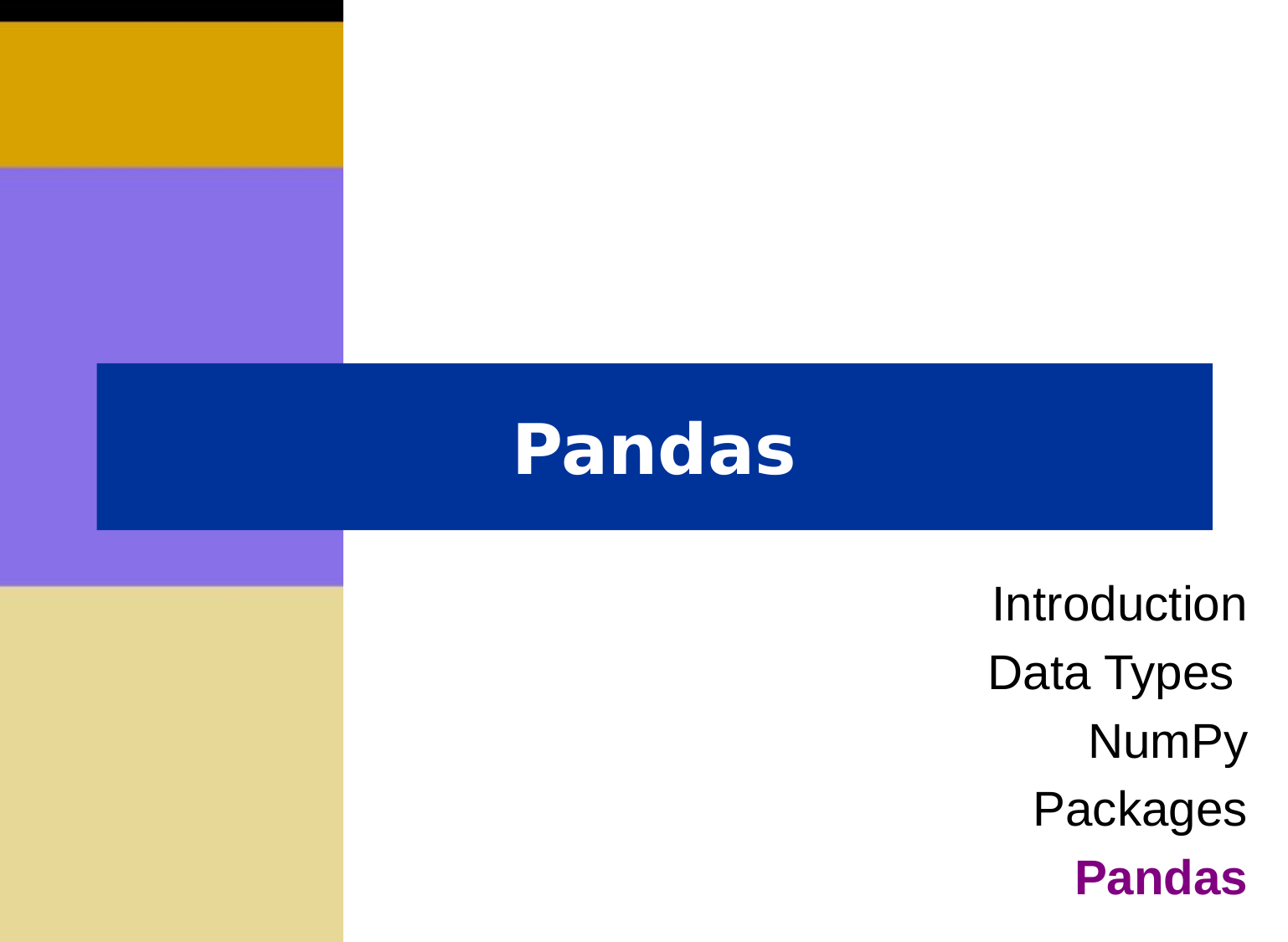

# Pandas
Introduction
Data Types
NumPy
Packages
Pandas